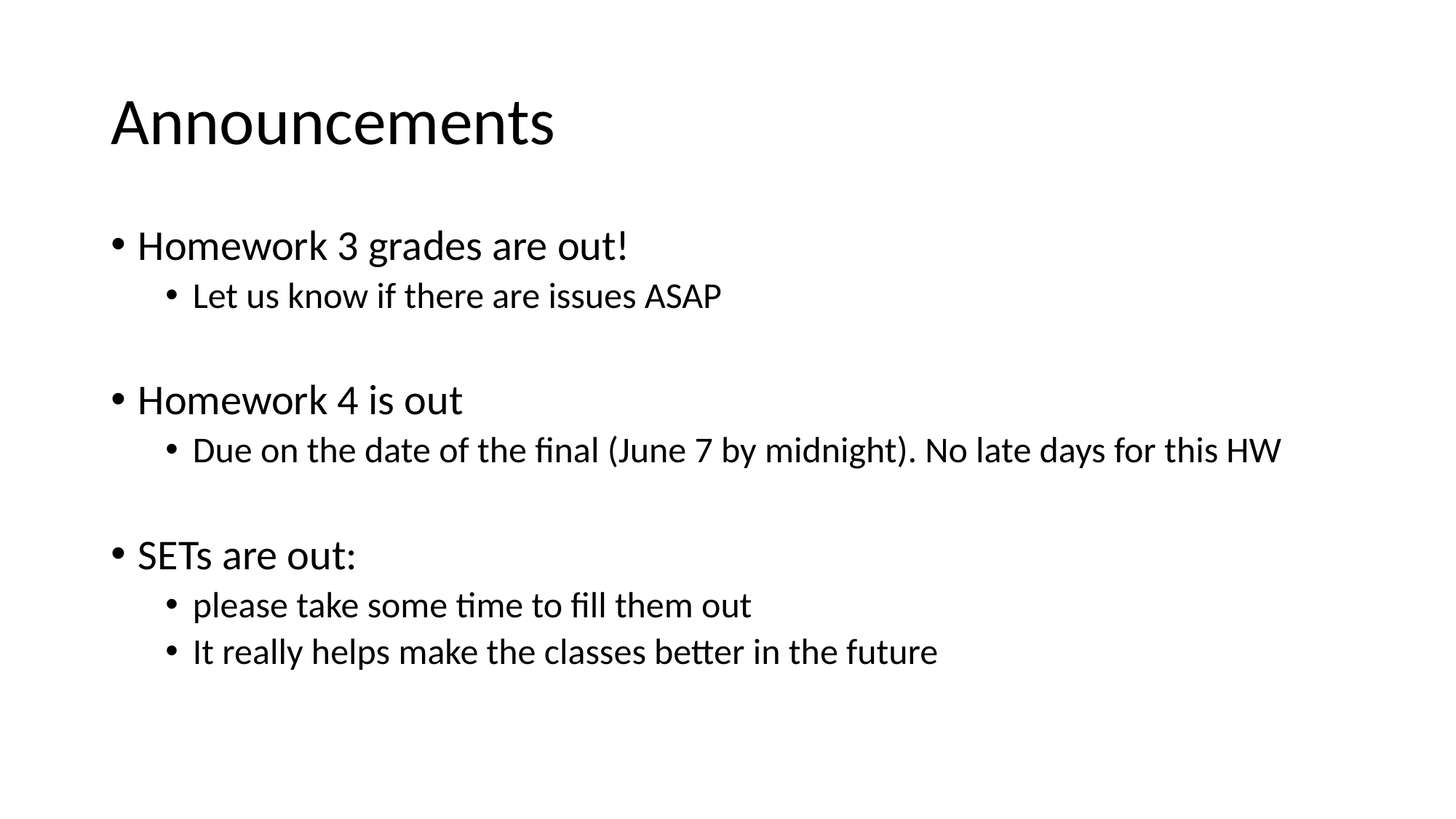

# Announcements
Homework 3 grades are out!
Let us know if there are issues ASAP

Homework 4 is out
Due on the date of the final (June 7 by midnight). No late days for this HW

SETs are out:
please take some time to fill them out
It really helps make the classes better in the future